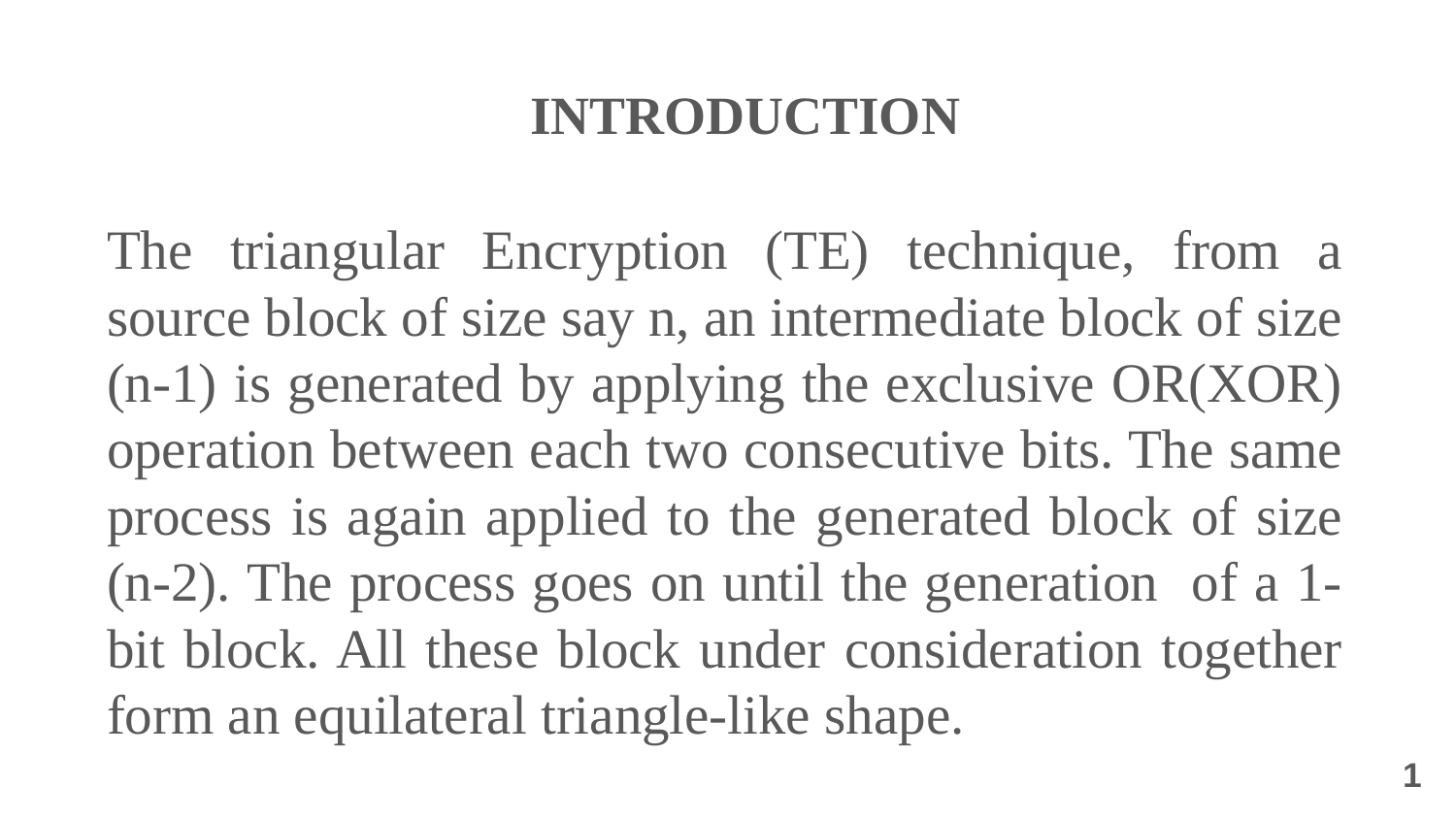

INTRODUCTION
The triangular Encryption (TE) technique, from a source block of size say n, an intermediate block of size (n-1) is generated by applying the exclusive OR(XOR) operation between each two consecutive bits. The same process is again applied to the generated block of size (n-2). The process goes on until the generation  of a 1-bit block. All these block under consideration together form an equilateral triangle-like shape.
1